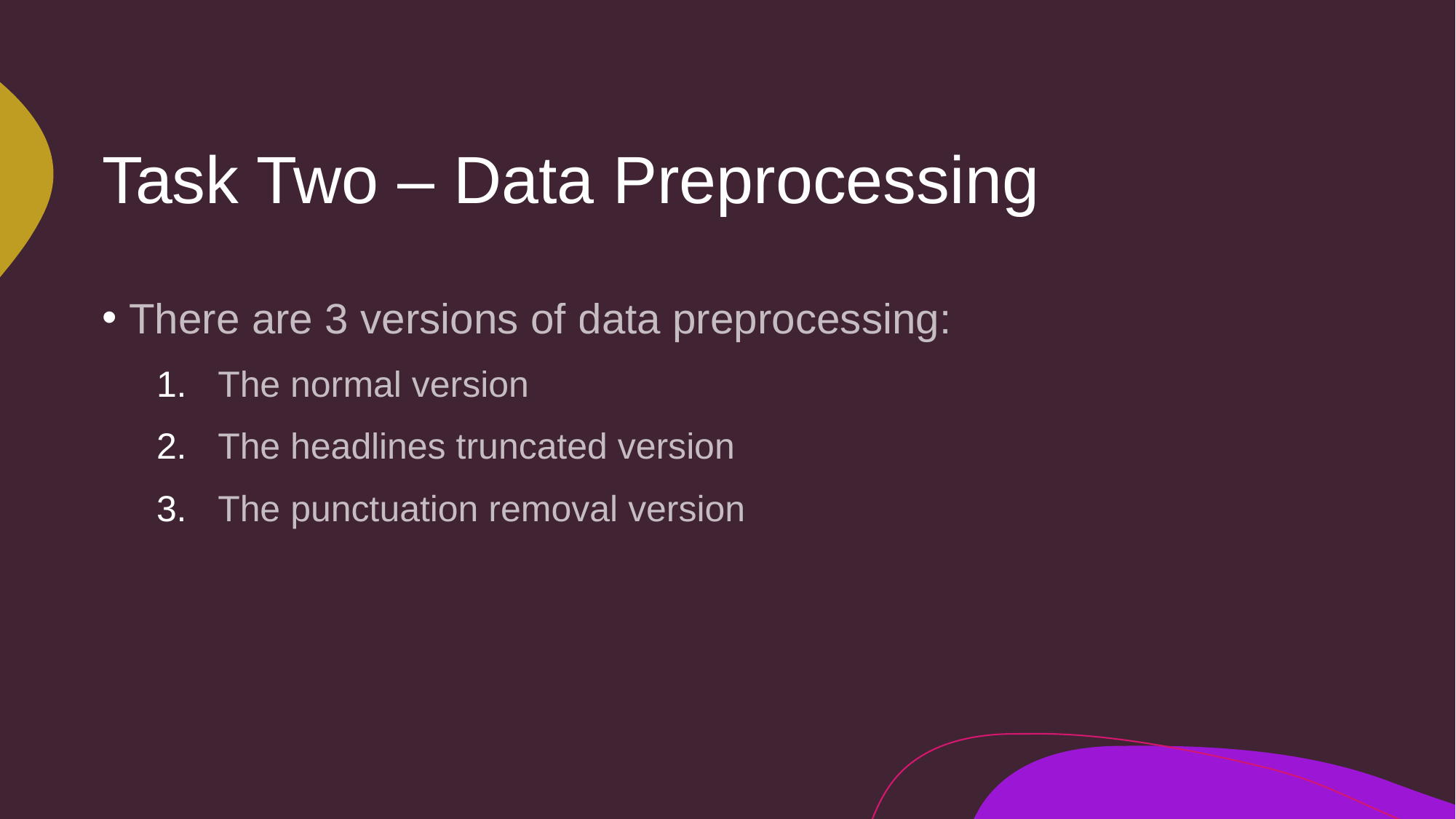

# Task Two – Data Preprocessing
There are 3 versions of data preprocessing:
The normal version
The headlines truncated version
The punctuation removal version